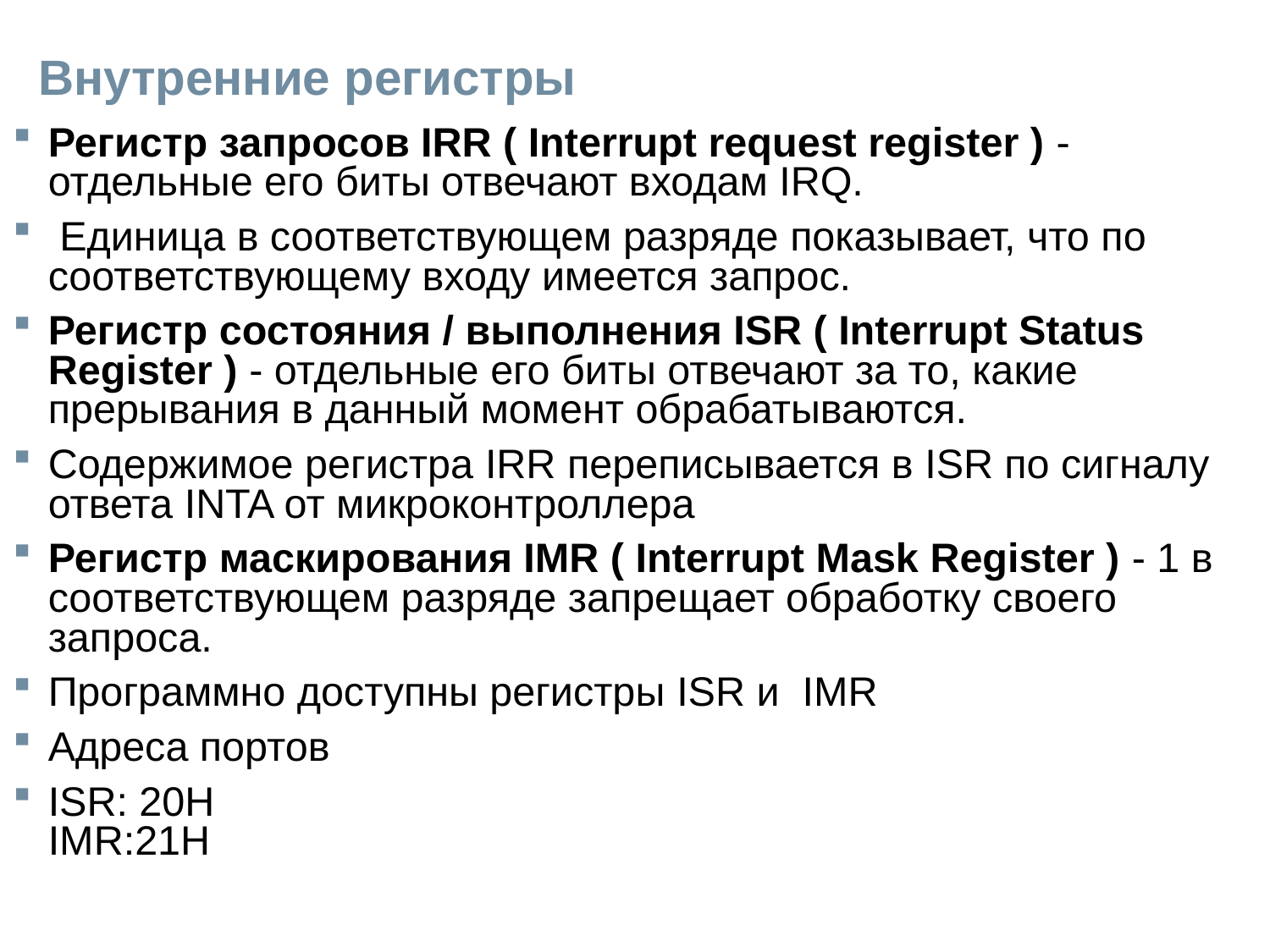

# Внутренние регистры
Регистр запросов IRR ( Interrupt request register ) - отдельные его биты отвечают входам IRQ.
 Единица в соответствующем разряде показывает, что по соответствующему входу имеется запрос.
Регистр состояния / выполнения ISR ( Interrupt Status Register ) - отдельные его биты отвечают за то, какие прерывания в данный момент обрабатываются.
Содержимое регистра IRR переписывается в ISR по сигналу ответа INTA от микроконтроллера
Регистр маскирования IMR ( Interrupt Mask Register ) - 1 в соответствующем разряде запрещает обработку своего запроса.
Программно доступны регистры ISR и  IMR
Адреса портов
ISR: 20H
IMR:21H